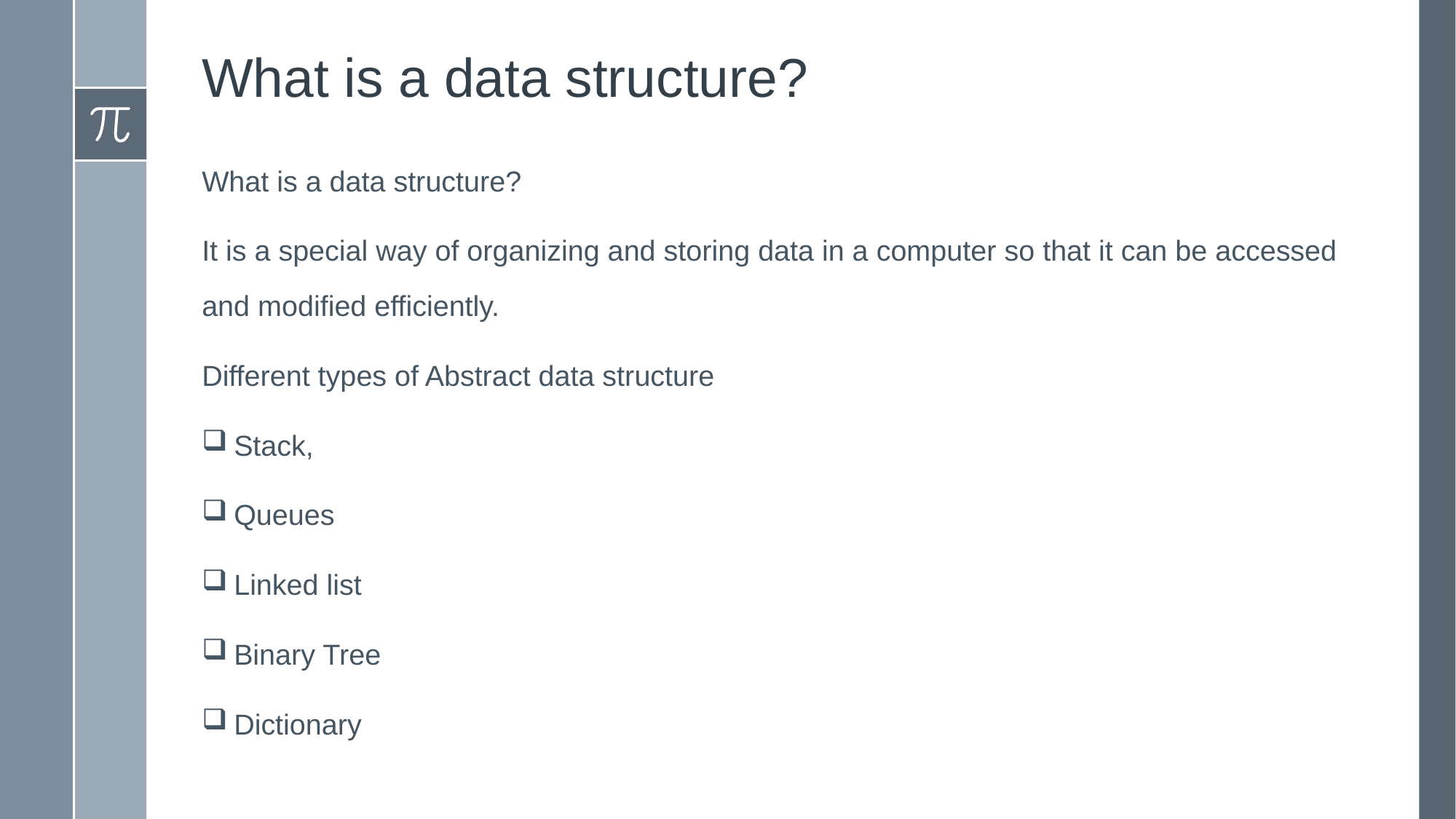

# What is a data structure?
What is a data structure?
It is a special way of organizing and storing data in a computer so that it can be accessed and modified efficiently.
Different types of Abstract data structure
Stack,
Queues
Linked list
Binary Tree
Dictionary